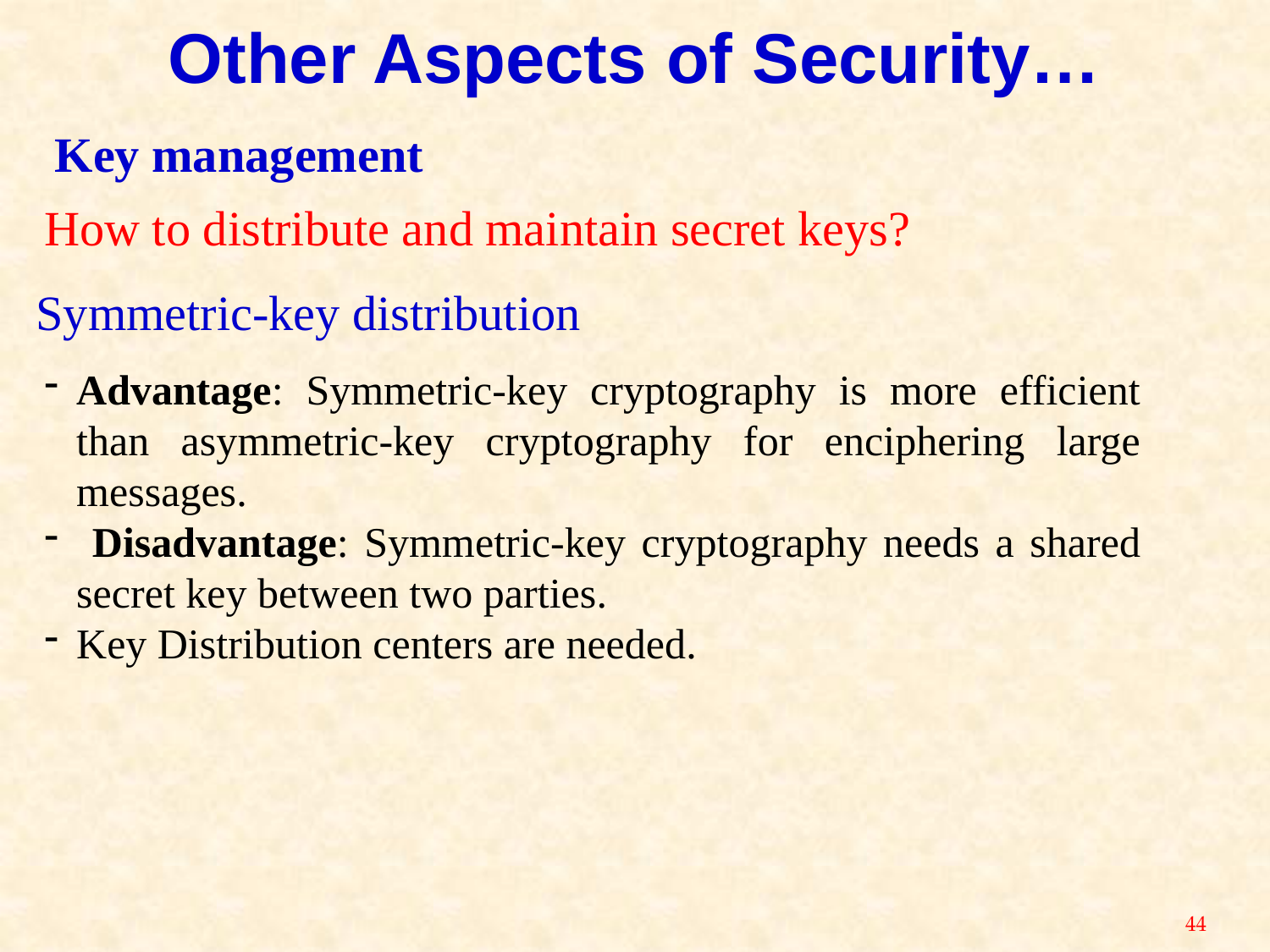

Other Aspects of Security…
Key management
How to distribute and maintain secret keys?
Symmetric-key distribution
Advantage: Symmetric-key cryptography is more efficient than asymmetric-key cryptography for enciphering large messages.
 Disadvantage: Symmetric-key cryptography needs a shared secret key between two parties.
Key Distribution centers are needed.
44